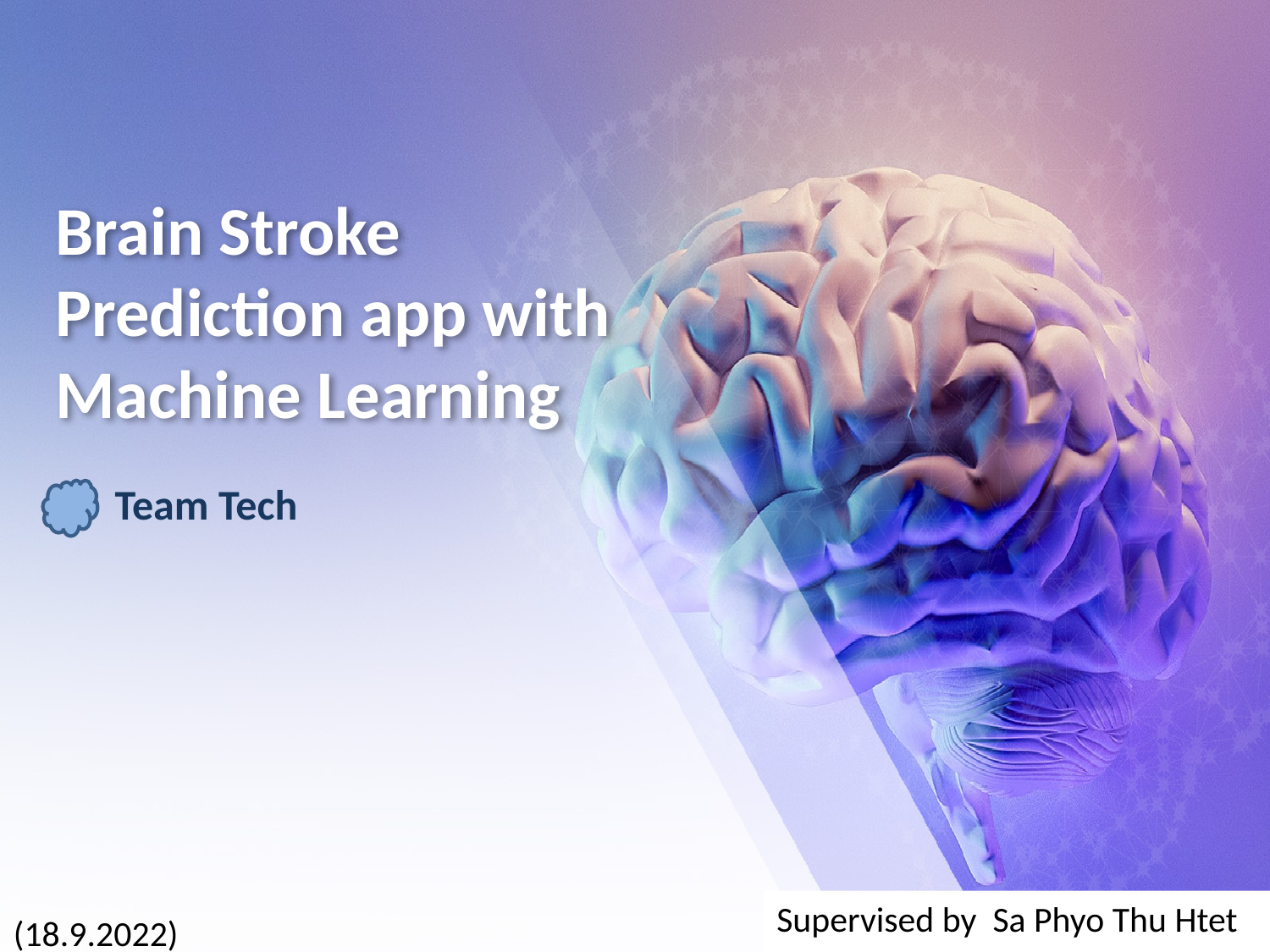

# Brain Stroke Prediction app with Machine Learning
 Team Tech

Supervised by  Sa Phyo Thu Htet

(18.9.2022)